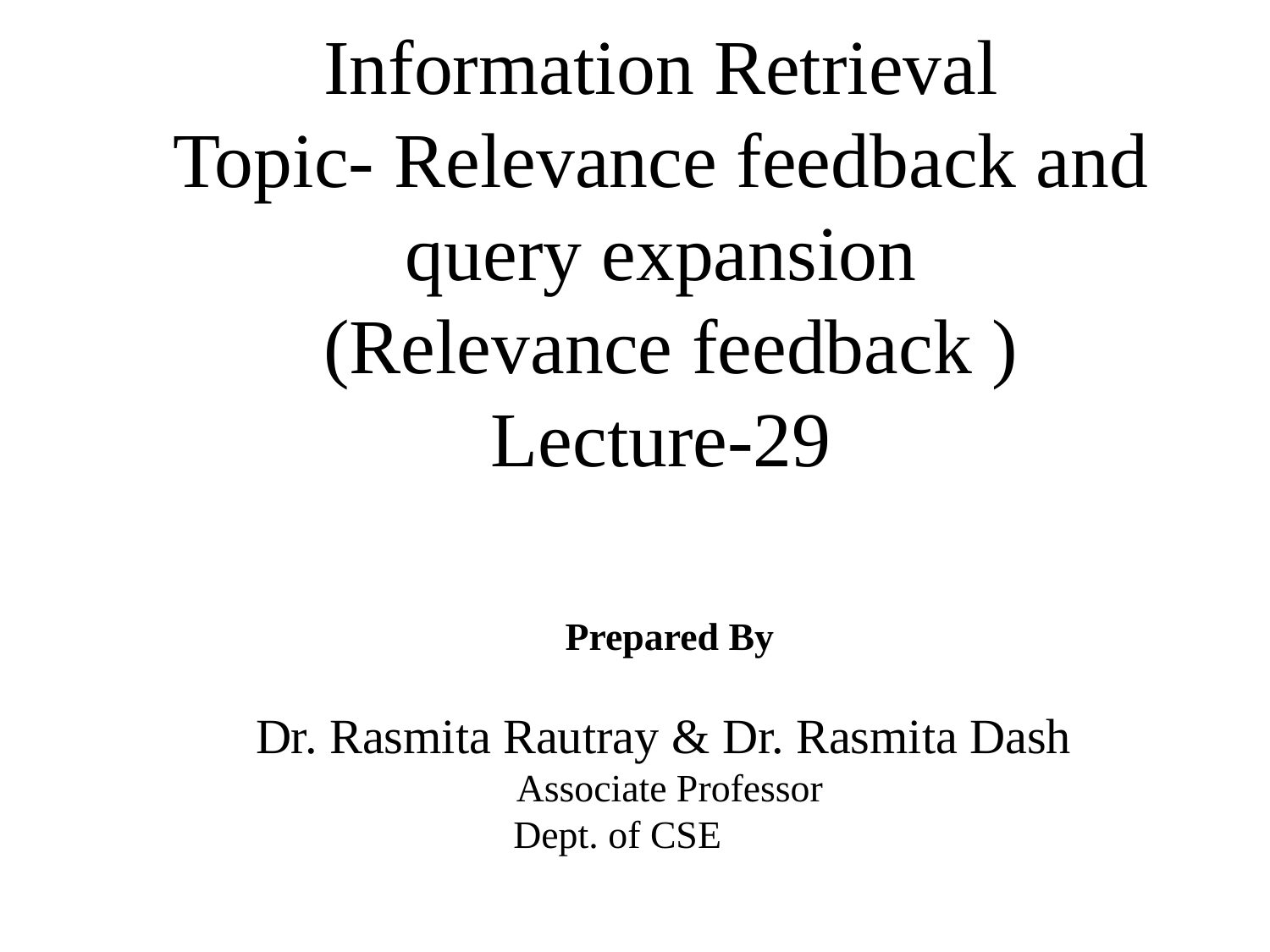

Information Retrieval
Topic- Relevance feedback and query expansion
 (Relevance feedback )
Lecture-29
Prepared By

Dr. Rasmita Rautray & Dr. Rasmita Dash
Associate Professor
Dept. of CSE